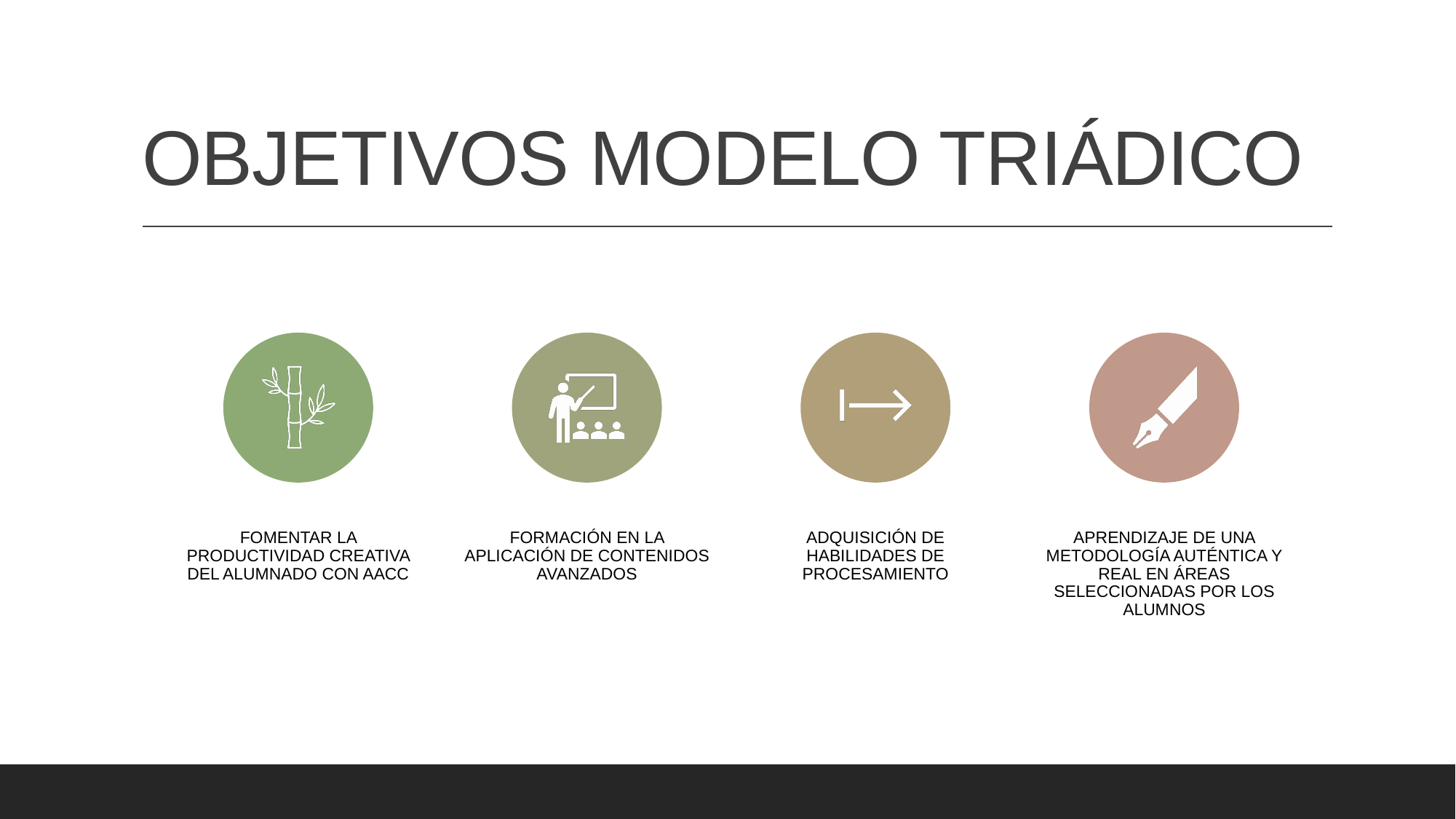

# OBJETIVOS MODELO TRIÁDICO
FOMENTAR LA PRODUCTIVIDAD CREATIVA DEL ALUMNADO CON AACC
FORMACIÓN EN LA APLICACIÓN DE CONTENIDOS AVANZADOS
ADQUISICIÓN DE HABILIDADES DE PROCESAMIENTO
APRENDIZAJE DE UNA METODOLOGÍA AUTÉNTICA Y REAL EN ÁREAS SELECCIONADAS POR LOS ALUMNOS